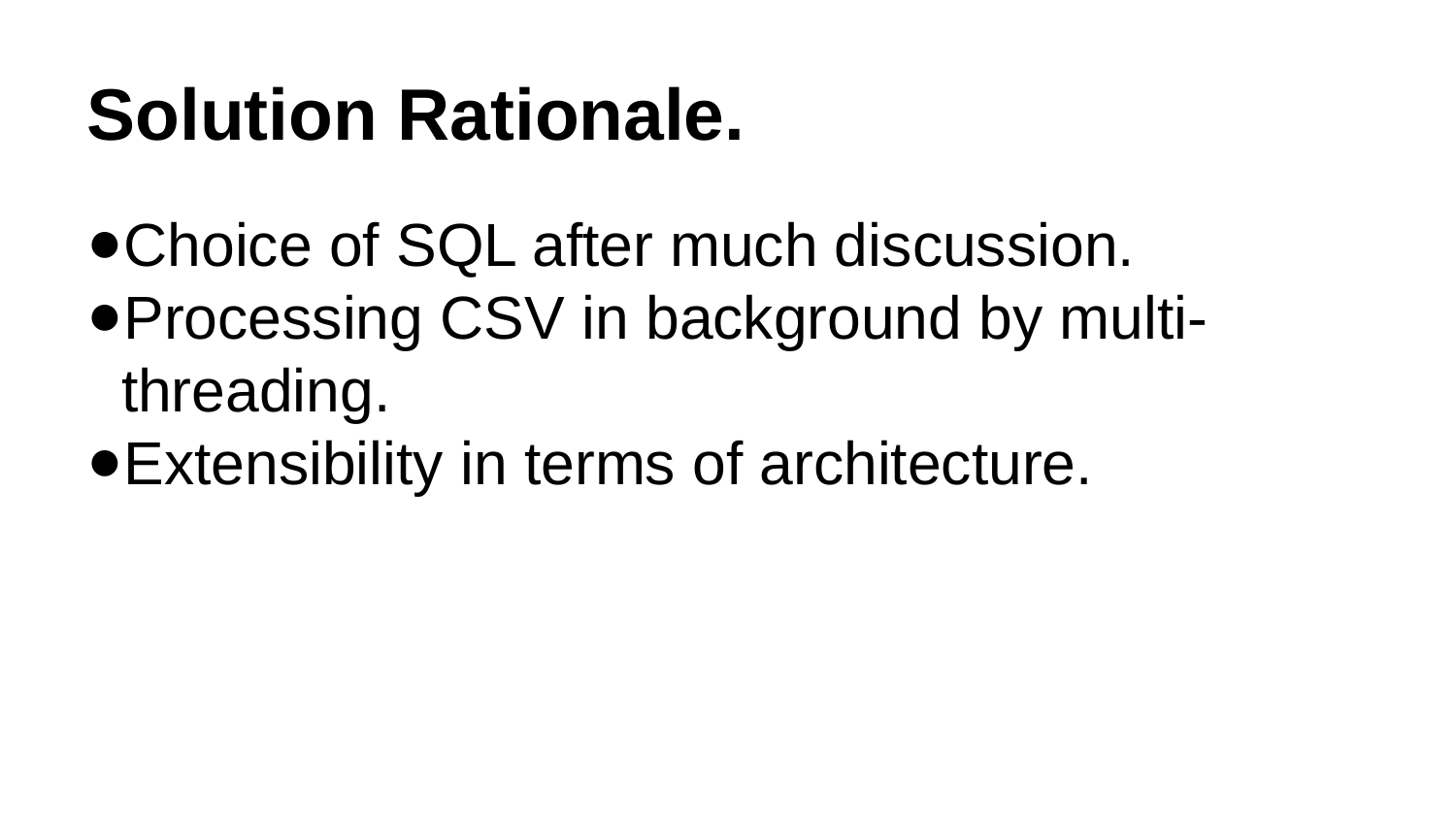

Solution Rationale.
Choice of SQL after much discussion.
Processing CSV in background by multi-threading.
Extensibility in terms of architecture.